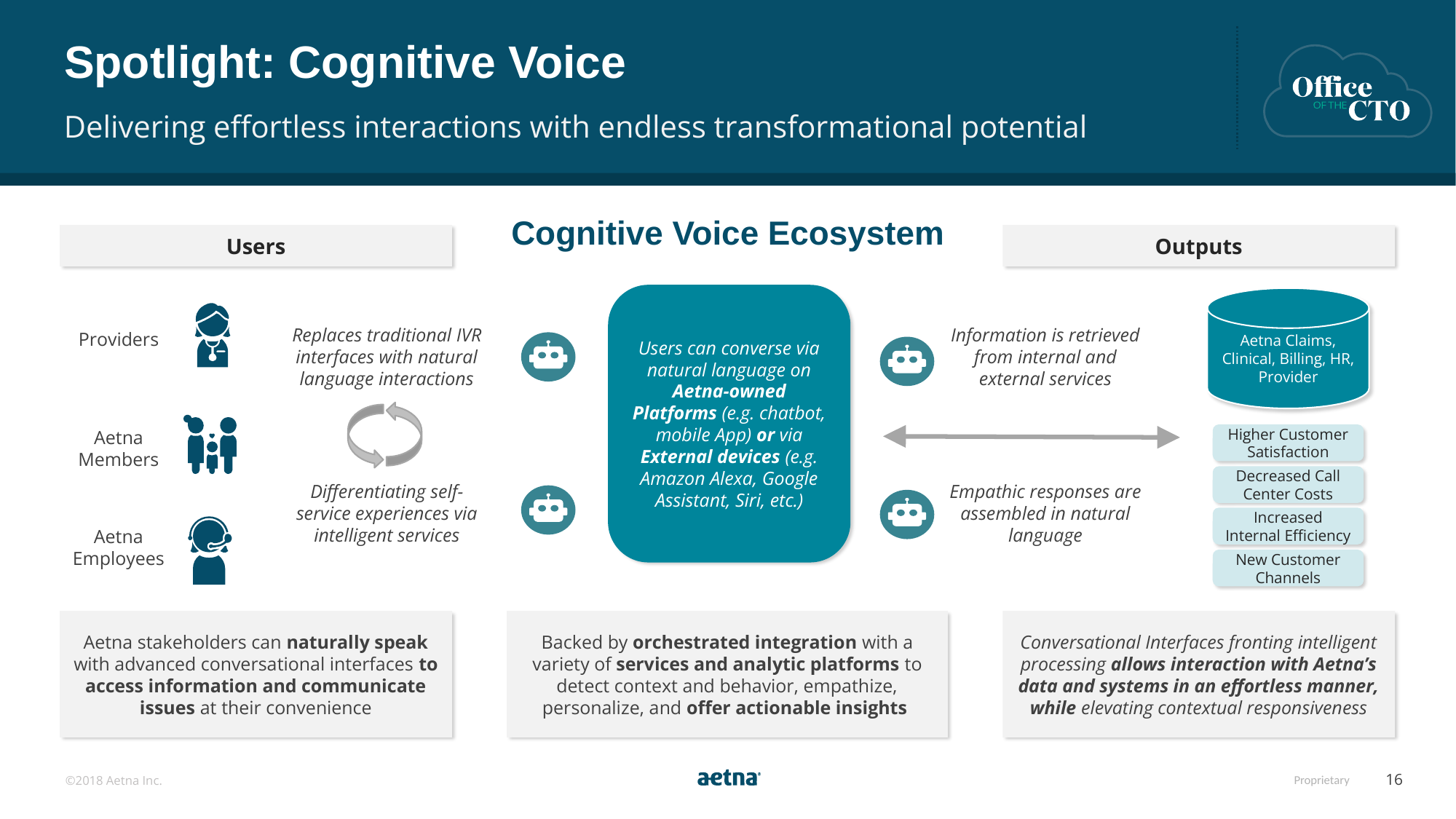

# Spotlight: Cognitive Voice
Delivering effortless interactions with endless transformational potential
Cognitive Voice Ecosystem
Users
Outputs
Users can converse via natural language on Aetna-owned Platforms (e.g. chatbot, mobile App) or via External devices (e.g. Amazon Alexa, Google Assistant, Siri, etc.)
Aetna Claims, Clinical, Billing, HR, Provider

Replaces traditional IVR interfaces with natural language interactions
Information is retrieved from internal and external services
Providers

Aetna Members
Higher Customer Satisfaction
Decreased Call Center Costs
Differentiating self-service experiences via intelligent services
Empathic responses are assembled in natural language

Increased Internal Efficiency

Aetna Employees
New Customer Channels
Aetna stakeholders can naturally speak with advanced conversational interfaces to access information and communicate issues at their convenience
Backed by orchestrated integration with a variety of services and analytic platforms to detect context and behavior, empathize, personalize, and offer actionable insights
Conversational Interfaces fronting intelligent processing allows interaction with Aetna’s data and systems in an effortless manner, while elevating contextual responsiveness